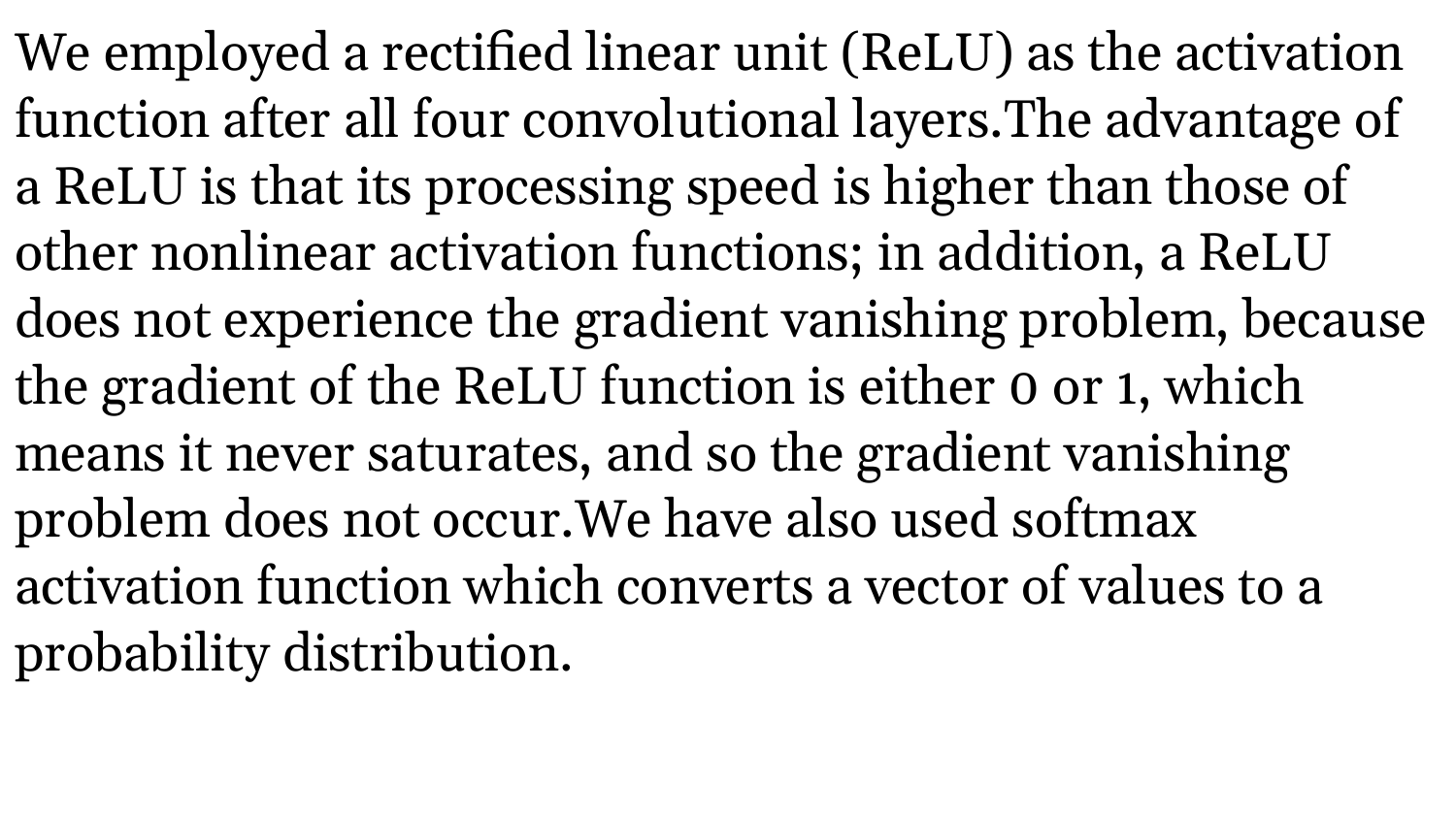

# We employed a rectified linear unit (ReLU) as the activation function after all four convolutional layers.The advantage of a ReLU is that its processing speed is higher than those of other nonlinear activation functions; in addition, a ReLU does not experience the gradient vanishing problem, because the gradient of the ReLU function is either 0 or 1, which means it never saturates, and so the gradient vanishing problem does not occur.We have also used softmax activation function which converts a vector of values to a probability distribution.